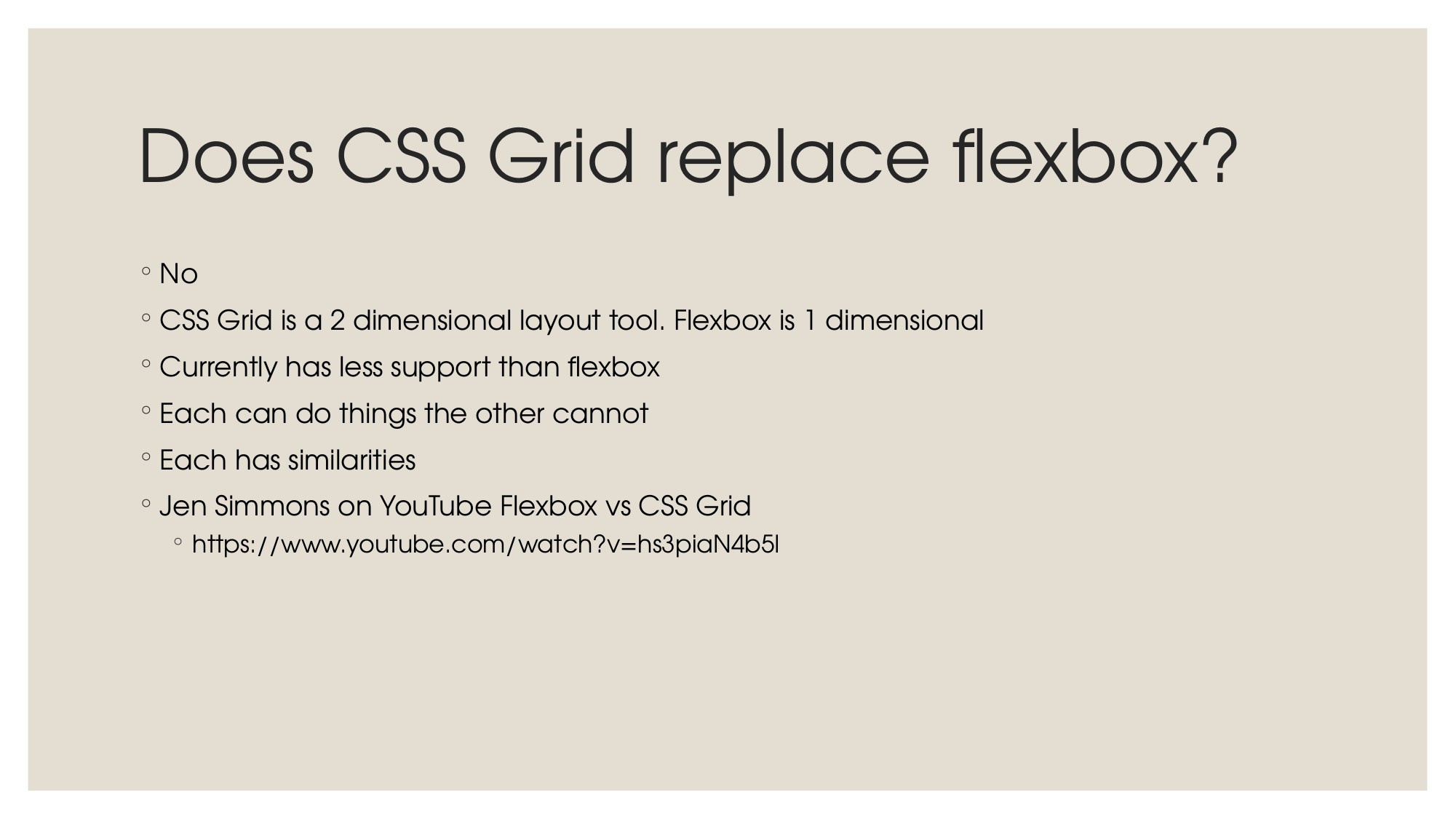

# Does CSS Grid replace flexbox?
No
CSS Grid is a 2 dimensional layout tool. Flexbox is 1 dimensional
Currently has less support than flexbox
Each can do things the other cannot
Each has similarities
Jen Simmons on YouTube Flexbox vs CSS Grid
https://www.youtube.com/watch?v=hs3piaN4b5I